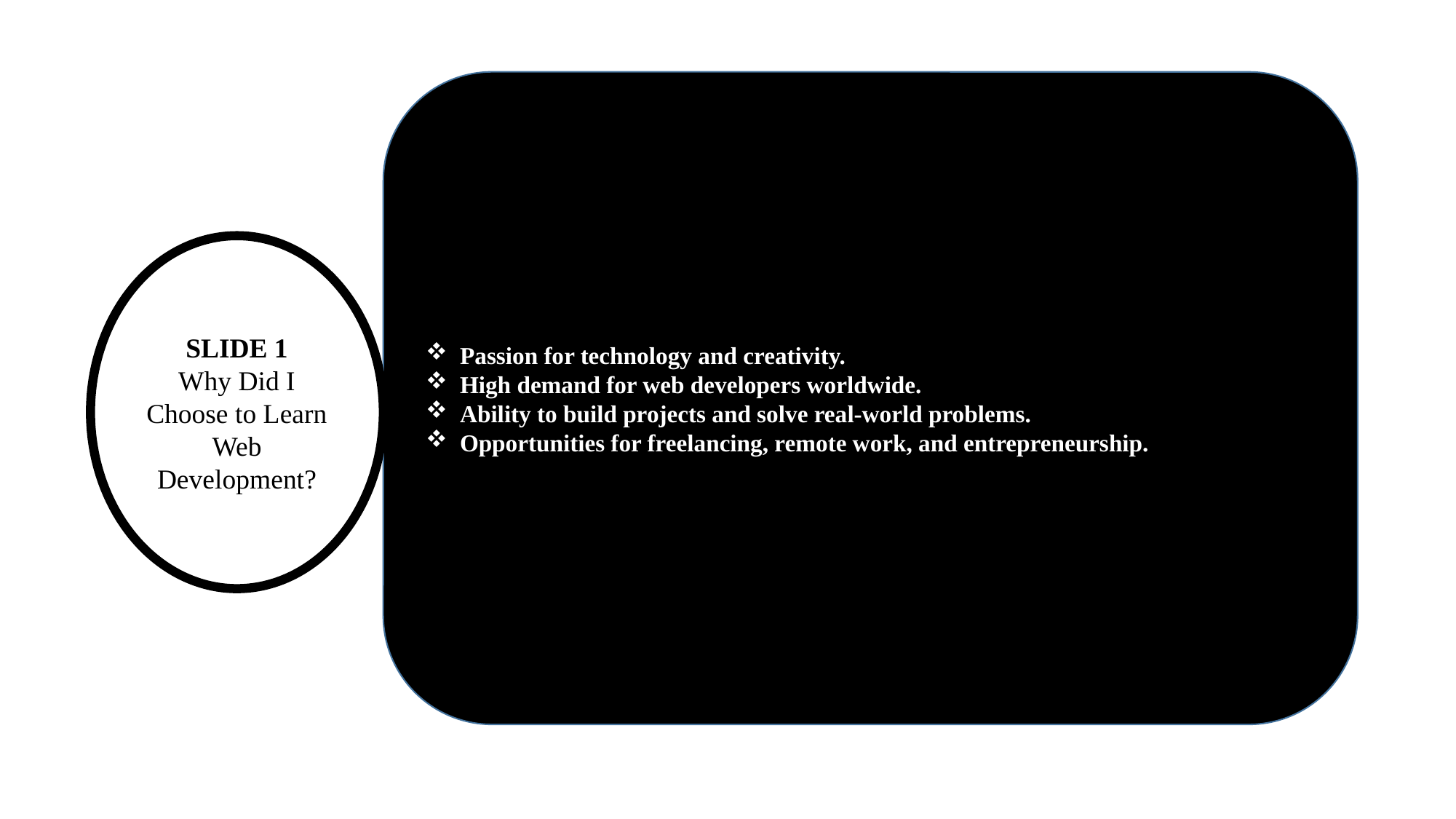

Passion for technology and creativity.
High demand for web developers worldwide.
Ability to build projects and solve real-world problems.
Opportunities for freelancing, remote work, and entrepreneurship.
SLIDE 1
Why Did I Choose to Learn Web Development?